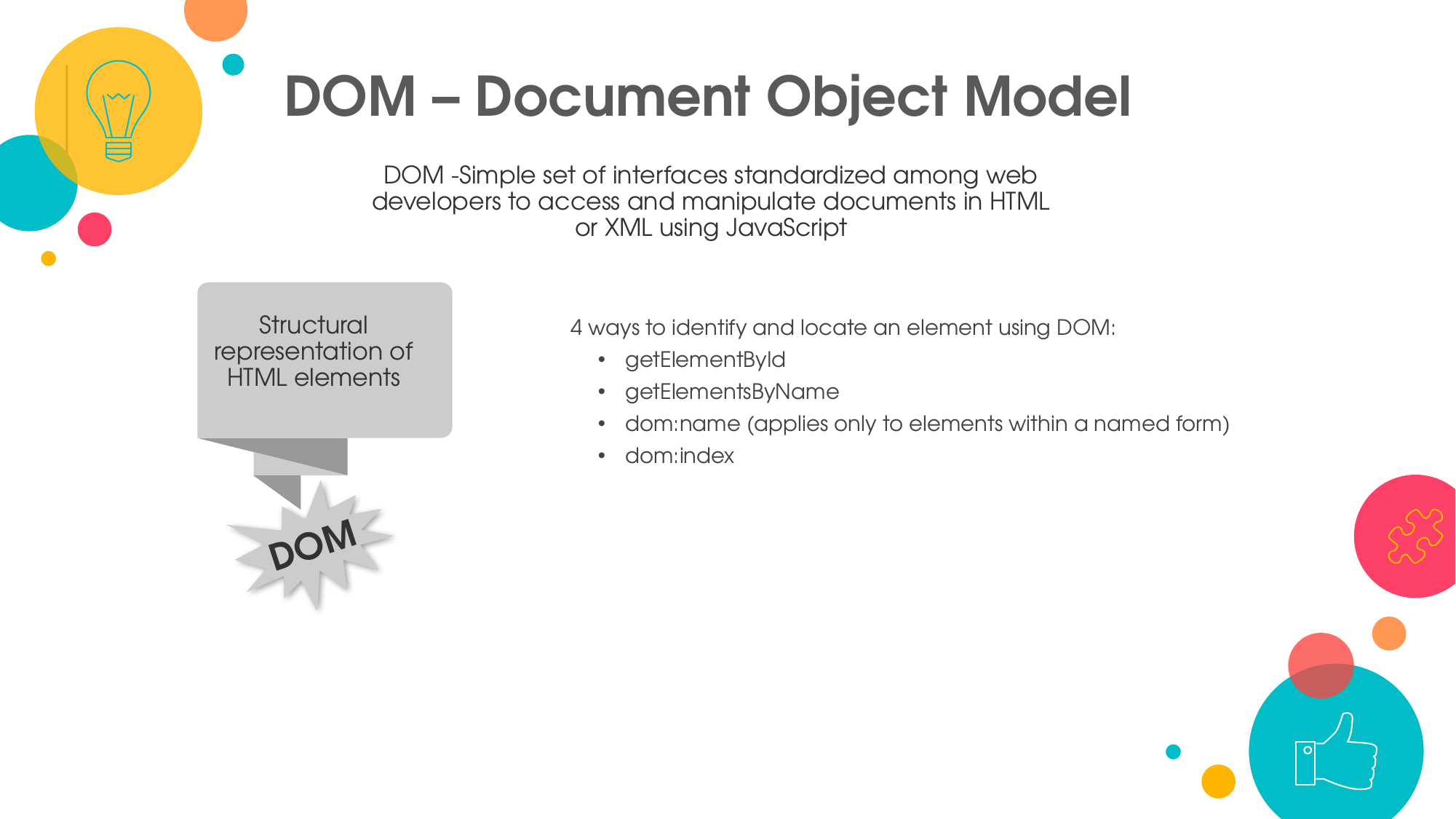

DOM – Document Object Model
DOM -Simple set of interfaces standardized among web developers to access and manipulate documents in HTML or XML using JavaScript

Structural representation of HTML elements

4 ways to identify and locate an element using DOM:
getElementById
getElementsByName
dom:name (applies only to elements within a named form)
dom:index
DOM